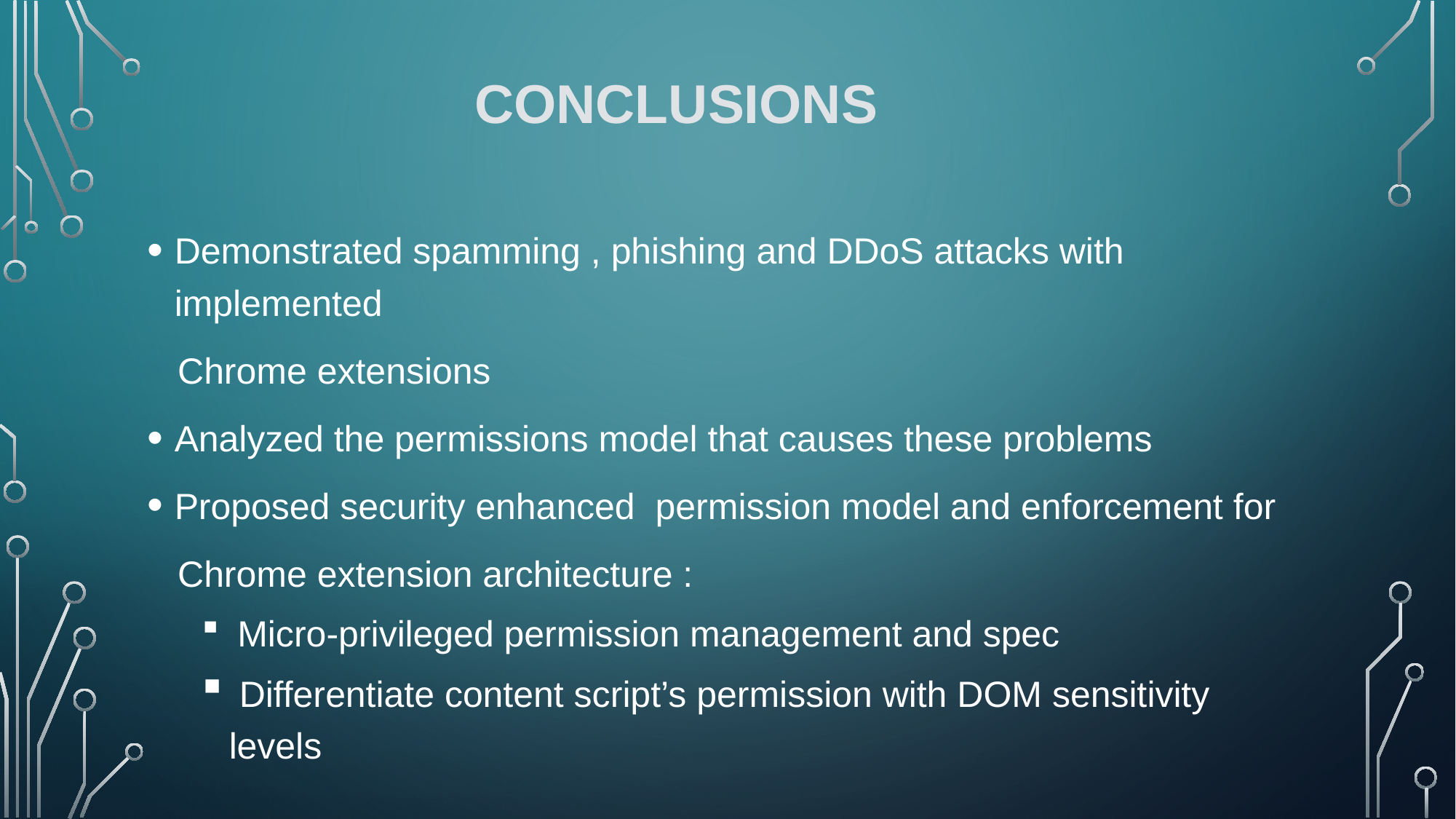

# Conclusions
Demonstrated spamming , phishing and DDoS attacks with implemented
   Chrome extensions
Analyzed the permissions model that causes these problems
Proposed security enhanced  permission model and enforcement for
   Chrome extension architecture :
 Micro-privileged permission management and spec
 Differentiate content script’s permission with DOM sensitivity levels